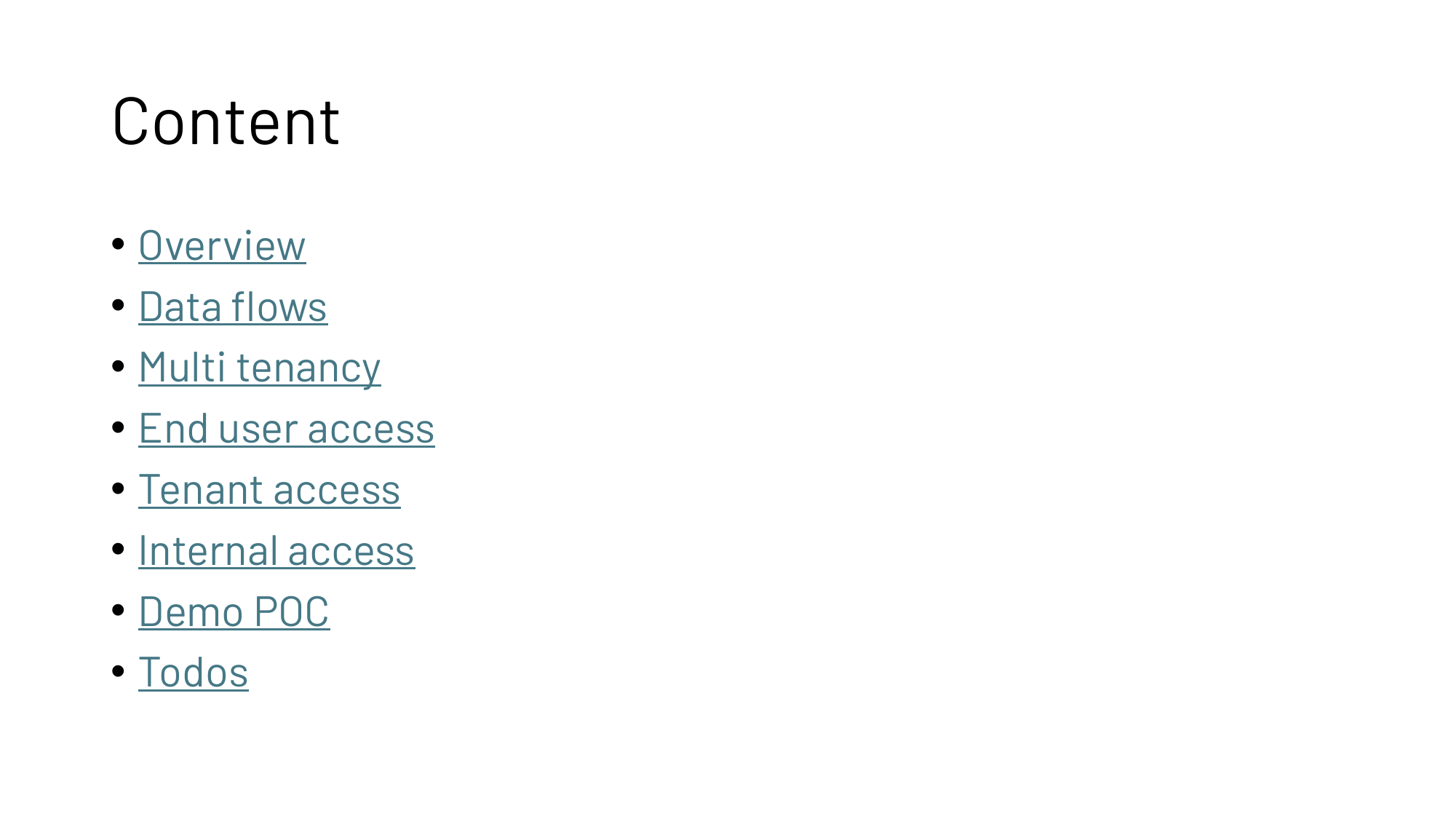

# Content
Overview
Data flows
Multi tenancy
End user access
Tenant access
Internal access
Demo POC
Todos